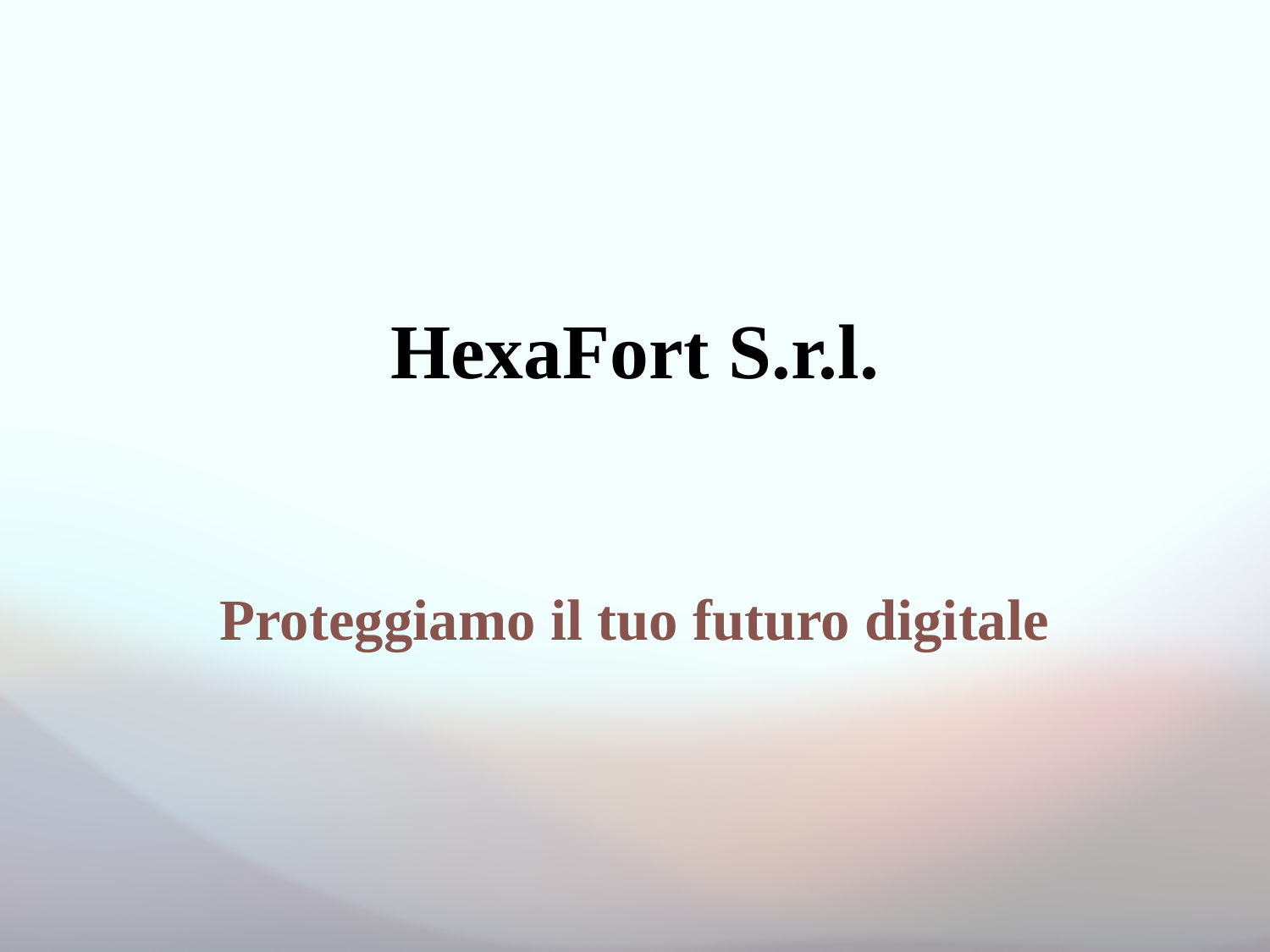

# HexaFort S.r.l.
Proteggiamo il tuo futuro digitale
1